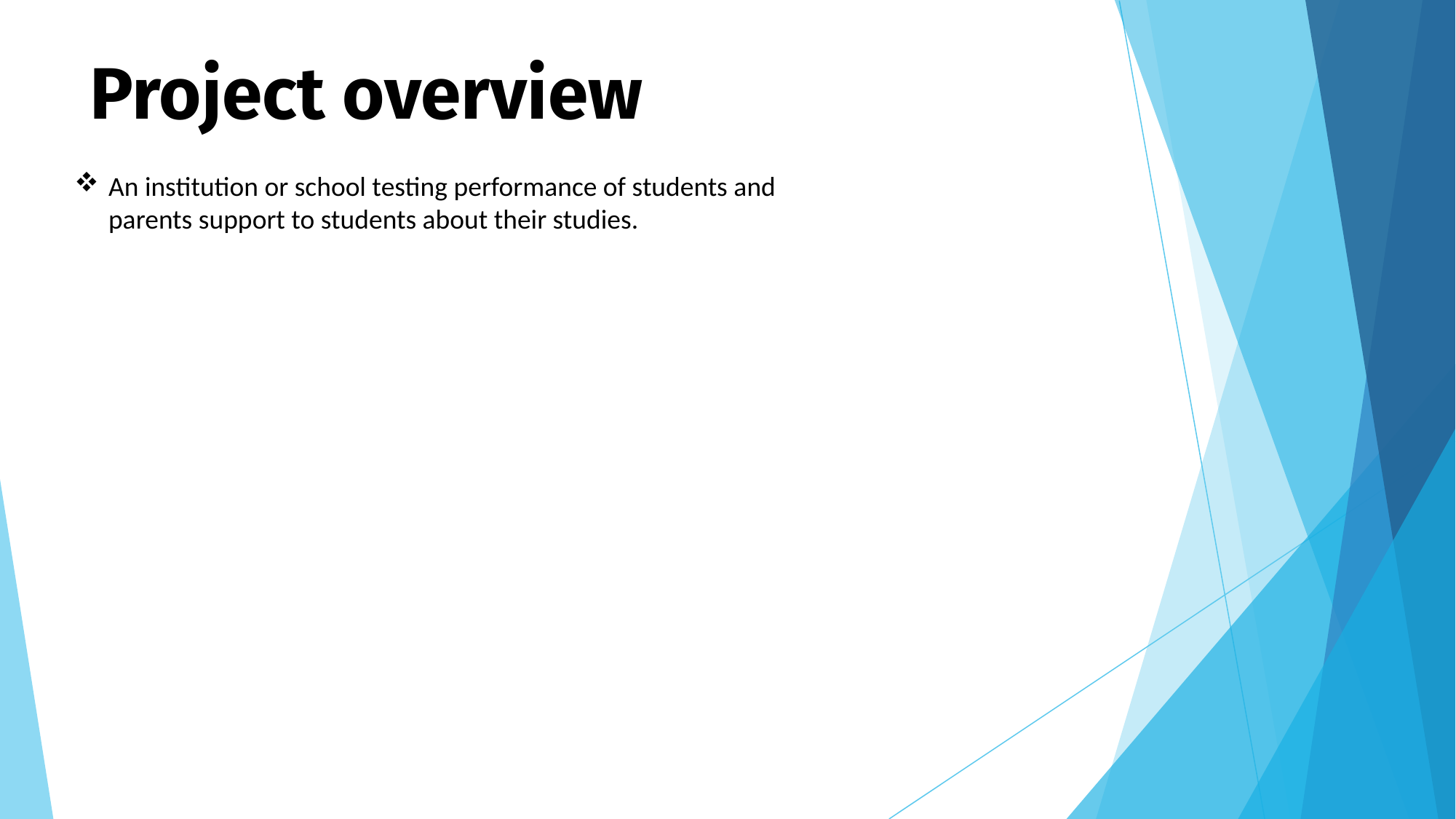

# Project overview
An institution or school testing performance of students and parents support to students about their studies.